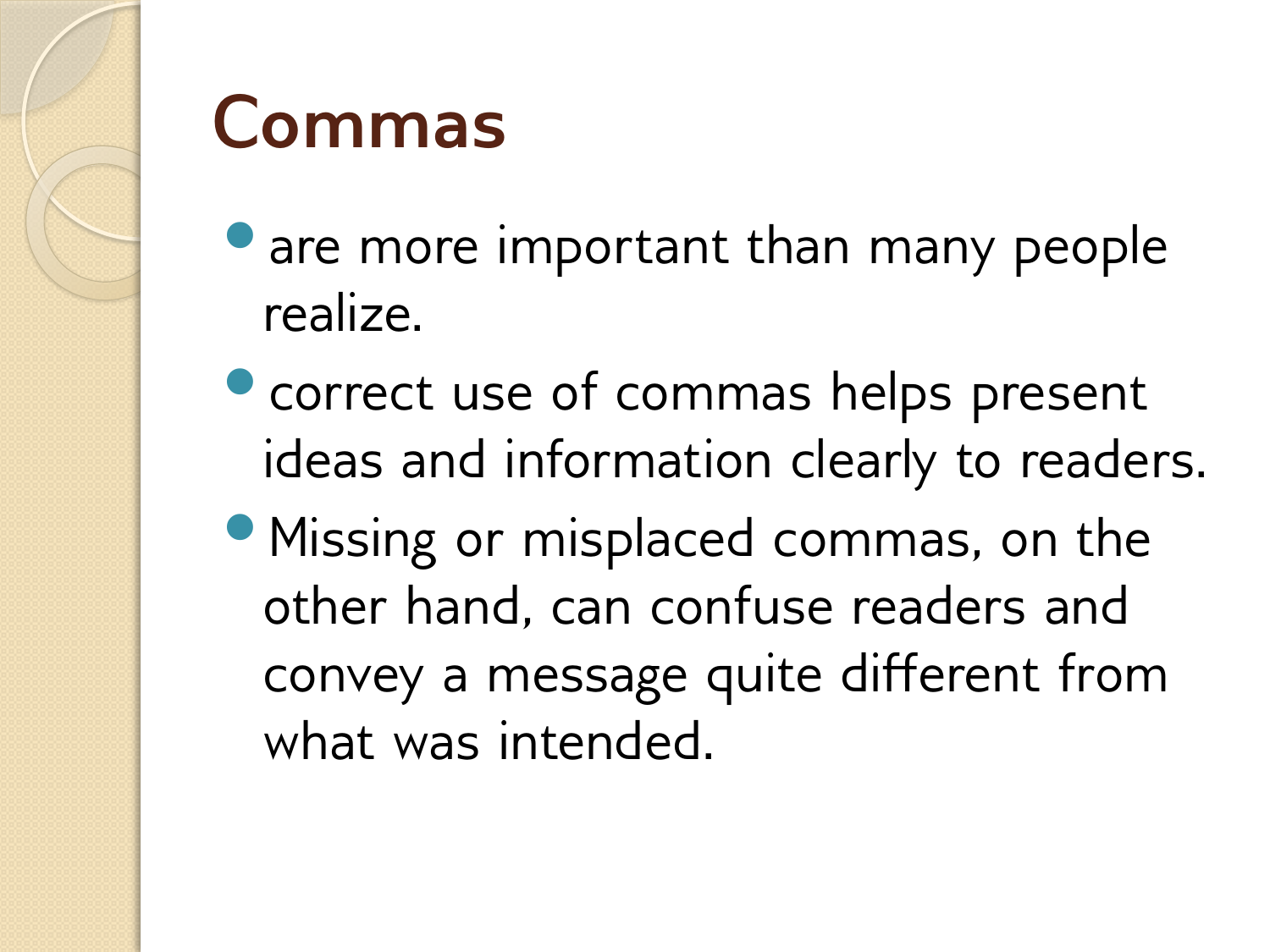

# Commas
are more important than many people realize.
correct use of commas helps present ideas and information clearly to readers.
Missing or misplaced commas, on the other hand, can confuse readers and convey a message quite different from what was intended.